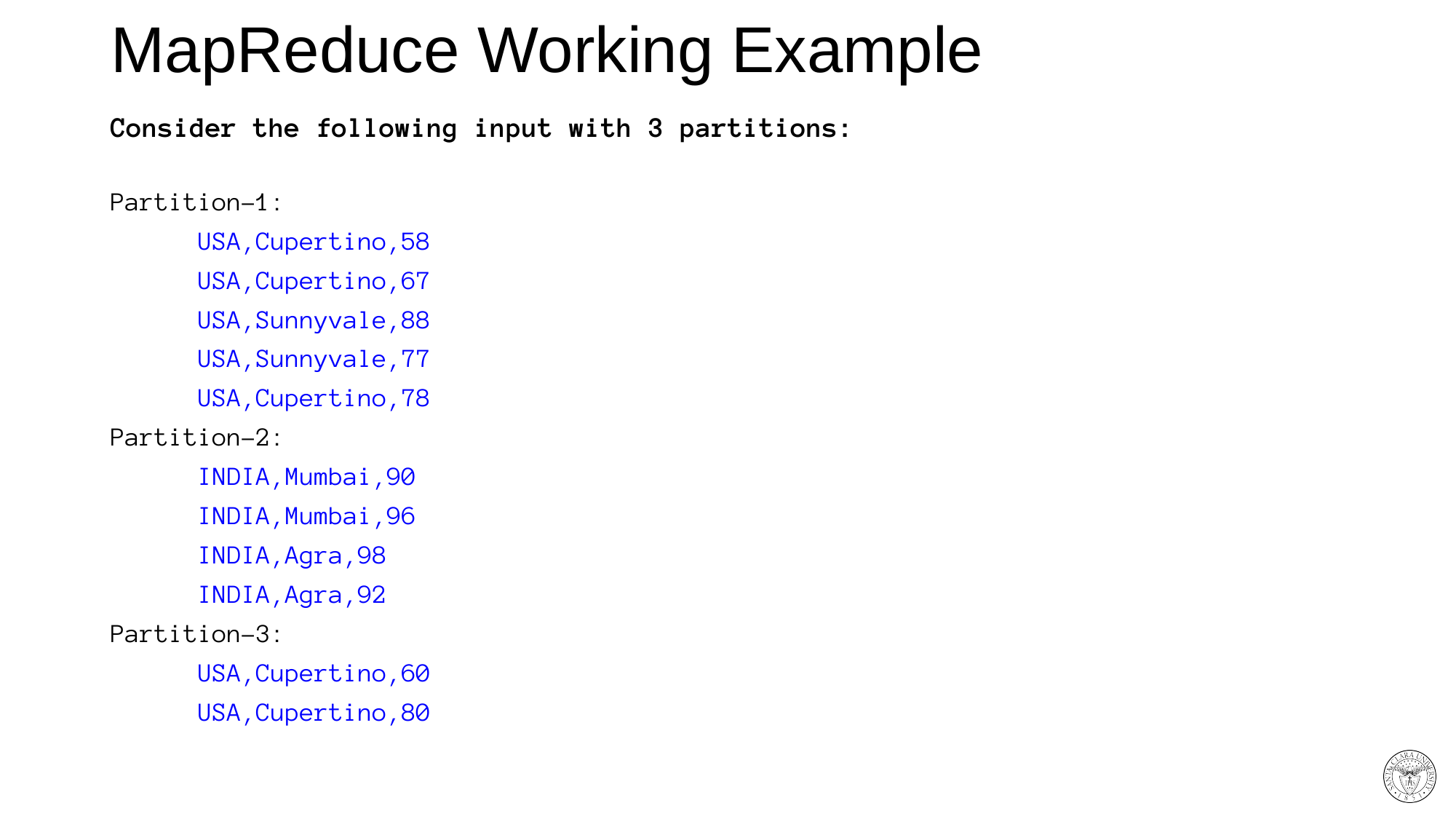

# MapReduce Working Example
Consider the following input with 3 partitions:

Partition-1:
	USA,Cupertino,58
	USA,Cupertino,67
	USA,Sunnyvale,88
	USA,Sunnyvale,77
	USA,Cupertino,78
Partition-2:
	INDIA,Mumbai,90
	INDIA,Mumbai,96
	INDIA,Agra,98
	INDIA,Agra,92
Partition-3:
	USA,Cupertino,60
	USA,Cupertino,80